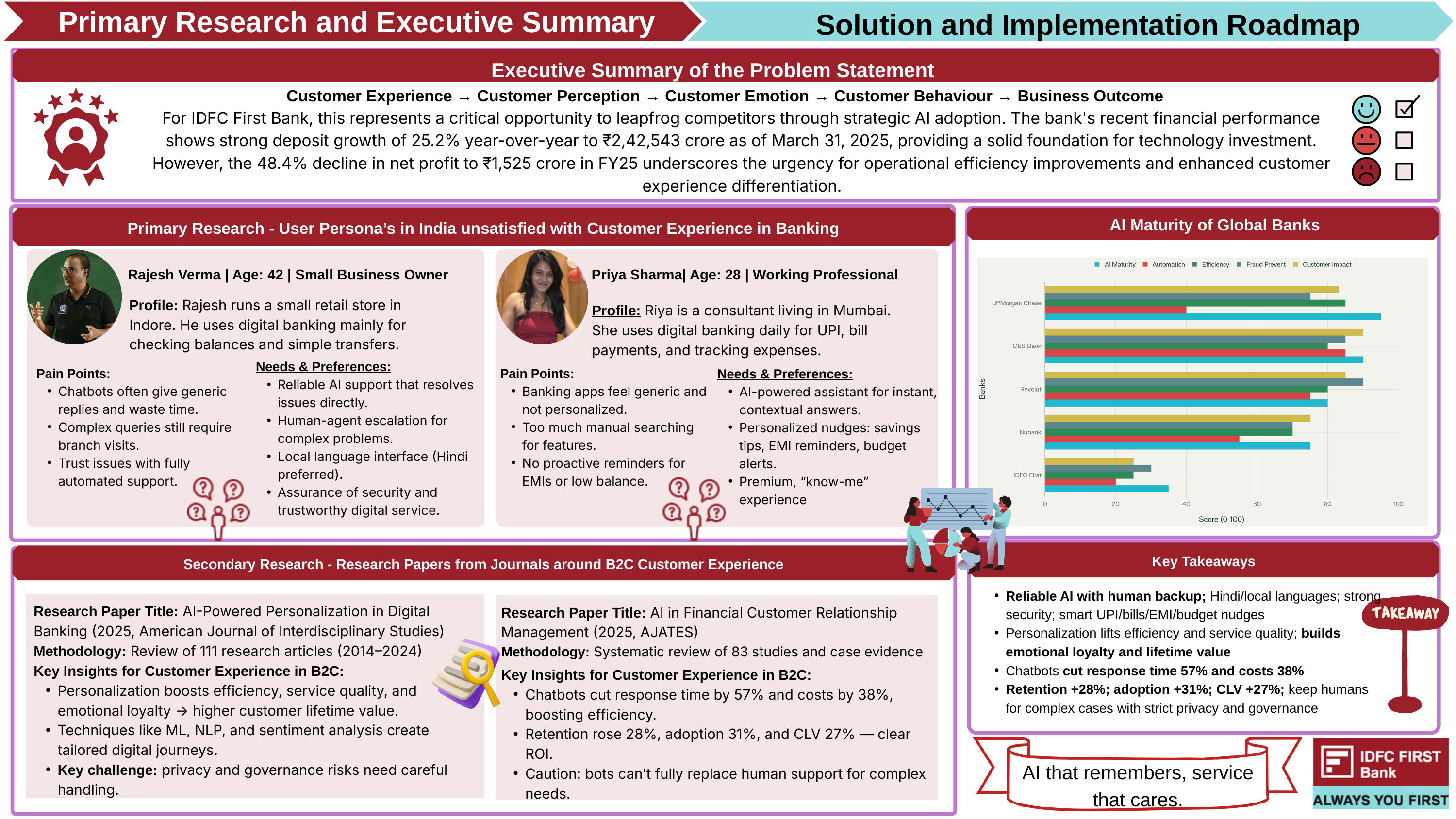

Primary Research and Executive Summary
Solution and Implementation Roadmap

Executive Summary of the Problem Statement
Customer Experience → Customer Perception → Customer Emotion → Customer Behaviour → Business Outcome

For IDFC First Bank, this represents a critical opportunity to leapfrog competitors through strategic AI adoption. The bank's recent financial performance shows strong deposit growth of 25.2% year-over-year to ₹2,42,543 crore as of March 31, 2025, providing a solid foundation for technology investment. However, the 48.4% decline in net profit to ₹1,525 crore in FY25 underscores the urgency for operational efficiency improvements and enhanced customer experience differentiation.

Primary Research - User Persona’s in India unsatisfied with Customer Experience in Banking
AI Maturity of Global Banks

Rajesh Verma | Age: 42 | Small Business Owner
Priya Sharma| Age: 28 | Working Professional
Profile: Rajesh runs a small retail store in Indore. He uses digital banking mainly for checking balances and simple transfers.
Profile: Riya is a consultant living in Mumbai. She uses digital banking daily for UPI, bill payments, and tracking expenses.
Needs & Preferences:
Reliable AI support that resolves issues directly.
Human-agent escalation for complex problems.
Local language interface (Hindi preferred).
Assurance of security and trustworthy digital service.

Pain Points:
Chatbots often give generic replies and waste time.
Complex queries still require branch visits.
Trust issues with fully automated support.

Pain Points:
Banking apps feel generic and not personalized.
Too much manual searching for features.
No proactive reminders for EMIs or low balance.

Needs & Preferences:
AI-powered assistant for instant, contextual answers.
Personalized nudges: savings tips, EMI reminders, budget alerts.
Premium, “know-me” experience

Key Takeaways

Secondary Research - Research Papers from Journals around B2C Customer Experience

Reliable AI with human backup; Hindi/local languages; strong security; smart UPI/bills/EMI/budget nudges
Personalization lifts efficiency and service quality; builds emotional loyalty and lifetime value
Chatbots cut response time 57% and costs 38%
Retention +28%; adoption +31%; CLV +27%; keep humans for complex cases with strict privacy and governance

Research Paper Title: AI-Powered Personalization in Digital Banking (2025, American Journal of Interdisciplinary Studies)
Research Paper Title: AI in Financial Customer Relationship Management (2025, AJATES)
Methodology: Review of 111 research articles (2014–2024)

Methodology: Systematic review of 83 studies and case evidence
Key Insights for Customer Experience in B2C:
Personalization boosts efficiency, service quality, and emotional loyalty → higher customer lifetime value.
Techniques like ML, NLP, and sentiment analysis create tailored digital journeys.
Key challenge: privacy and governance risks need careful handling.

Key Insights for Customer Experience in B2C:
Chatbots cut response time by 57% and costs by 38%, boosting efficiency.
Retention rose 28%, adoption 31%, and CLV 27% — clear ROI.
Caution: bots can’t fully replace human support for complex needs.

AI that remembers, service that cares.